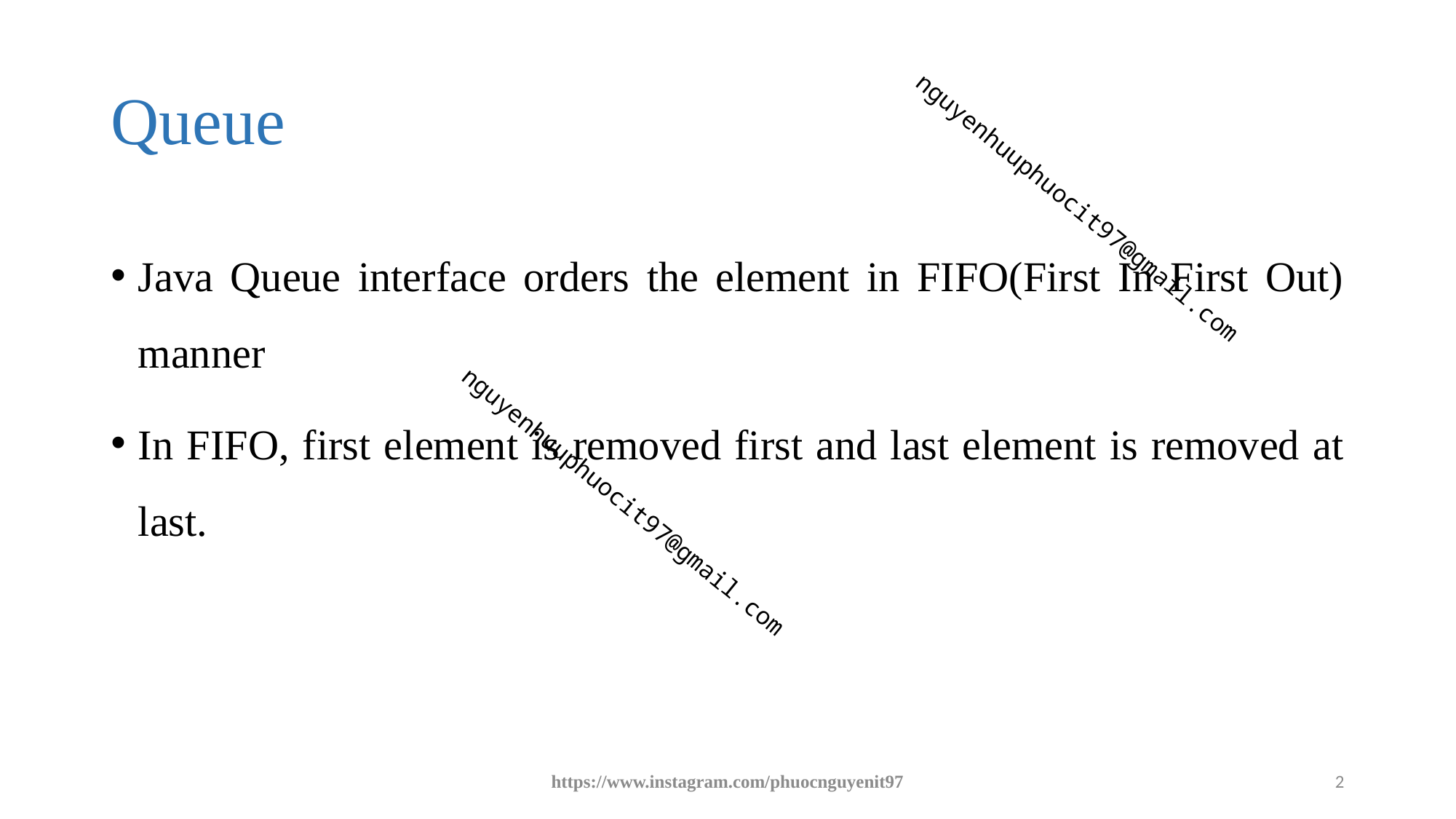

# Queue
Java Queue interface orders the element in FIFO(First In First Out) manner
In FIFO, first element is removed first and last element is removed at last.
https://www.instagram.com/phuocnguyenit97
2